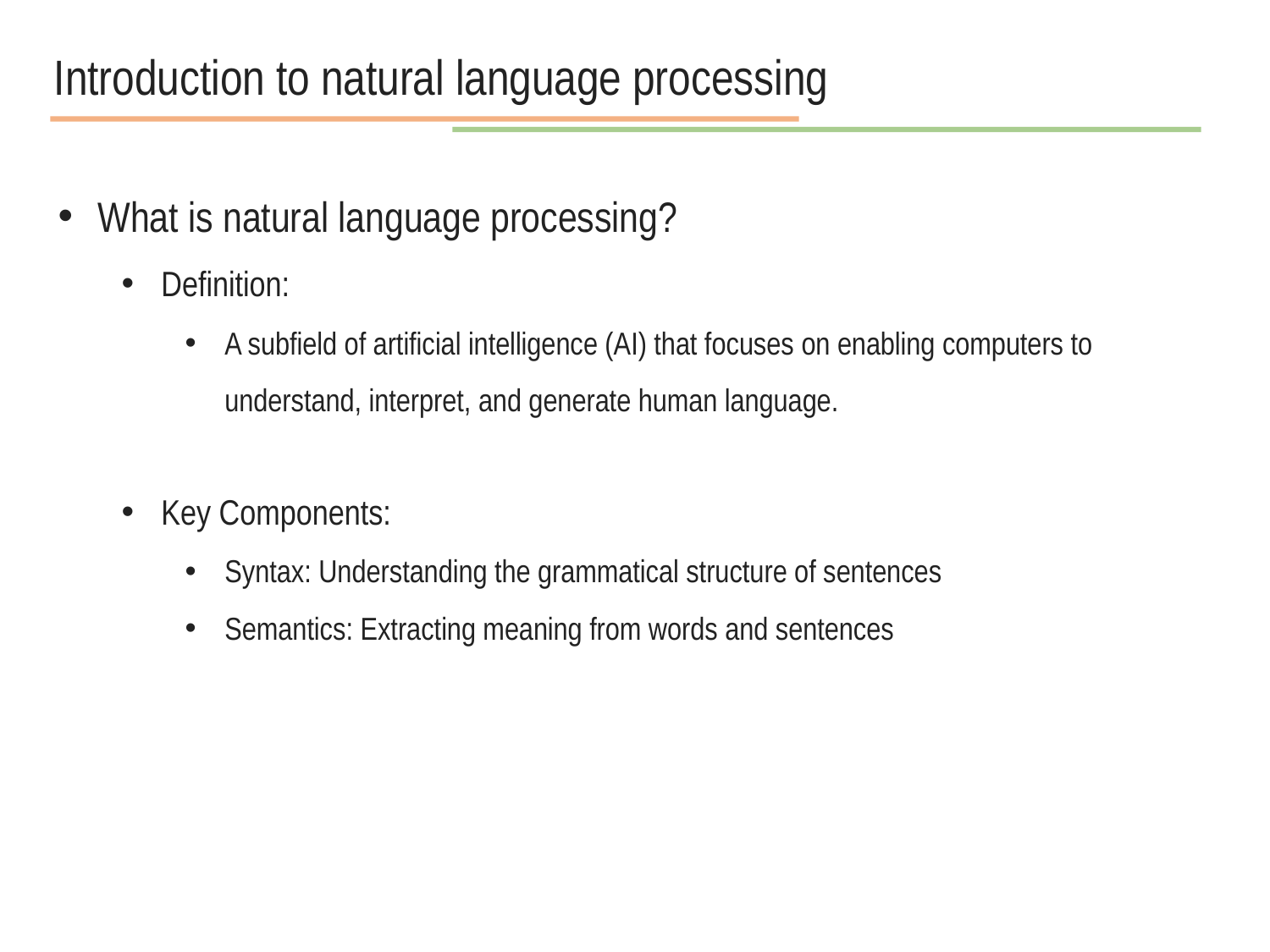

Introduction to natural language processing
What is natural language processing?
Definition:
A subfield of artificial intelligence (AI) that focuses on enabling computers to understand, interpret, and generate human language.

Key Components:
Syntax: Understanding the grammatical structure of sentences
Semantics: Extracting meaning from words and sentences